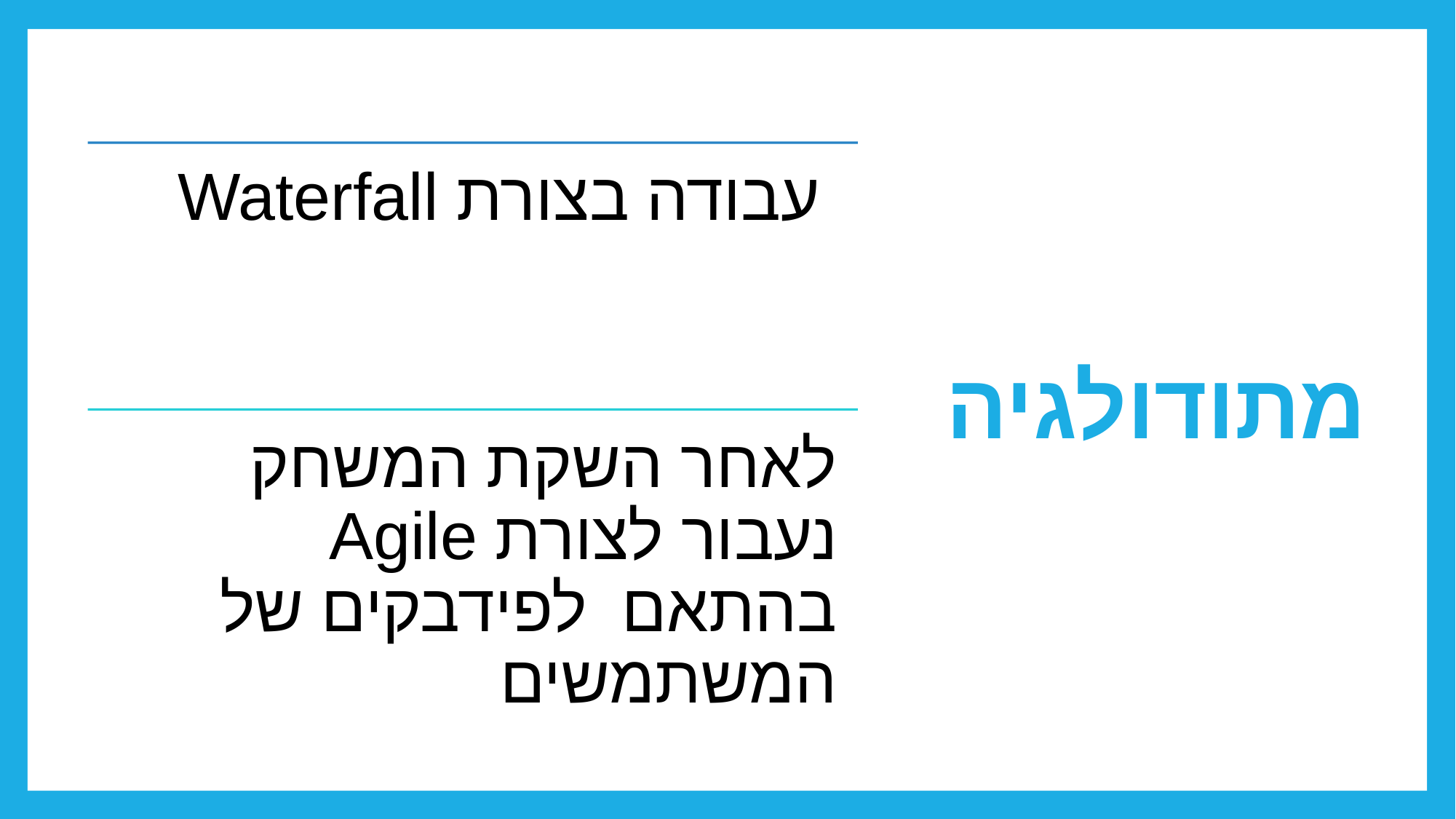

# מתודולגיה
 עבודה בצורת Waterfall
לאחר השקת המשחק נעבור לצורת Agile בהתאם  לפידבקים של המשתמשים